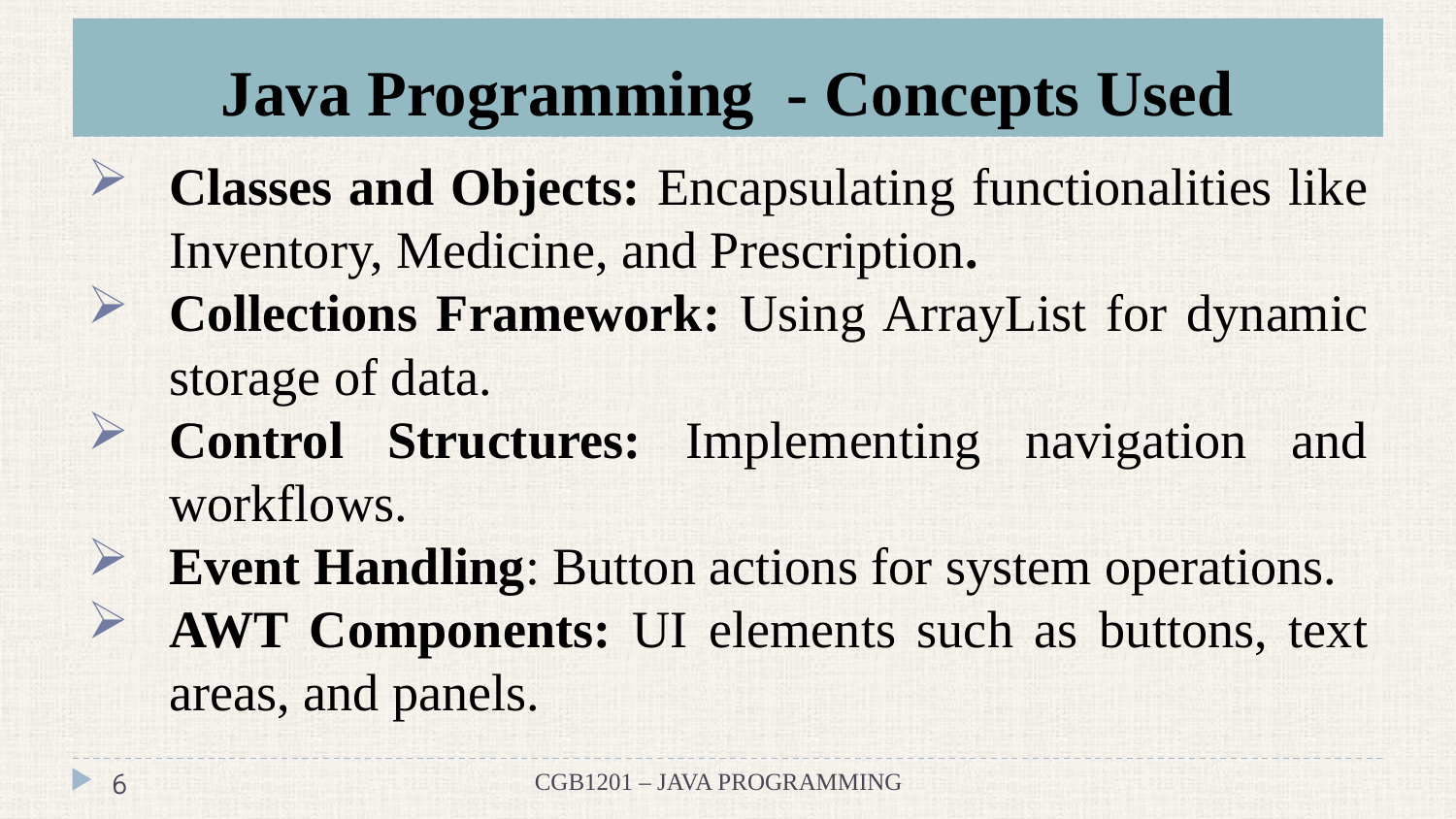

# Java Programming  - Concepts Used
Classes and Objects: Encapsulating functionalities like Inventory, Medicine, and Prescription.
Collections Framework: Using ArrayList for dynamic storage of data.
Control Structures: Implementing navigation and workflows.
Event Handling: Button actions for system operations.
AWT Components: UI elements such as buttons, text areas, and panels.

6
CGB1201 – JAVA PROGRAMMING